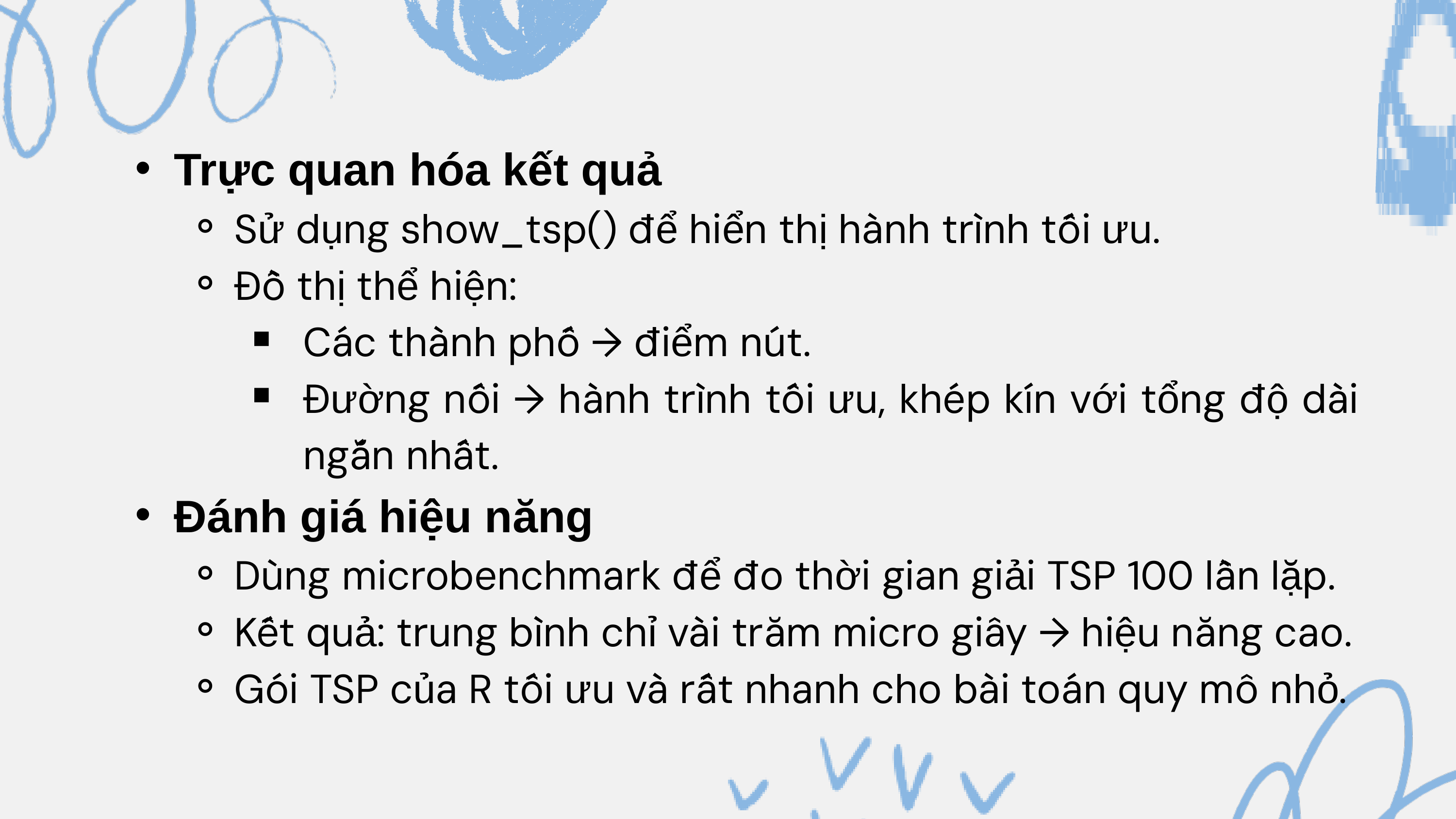

Trực quan hóa kết quả
Sử dụng show_tsp() để hiển thị hành trình tối ưu.
Đồ thị thể hiện:
Các thành phố → điểm nút.
Đường nối → hành trình tối ưu, khép kín với tổng độ dài ngắn nhất.
Đánh giá hiệu năng
Dùng microbenchmark để đo thời gian giải TSP 100 lần lặp.
Kết quả: trung bình chỉ vài trăm micro giây → hiệu năng cao.
Gói TSP của R tối ưu và rất nhanh cho bài toán quy mô nhỏ.